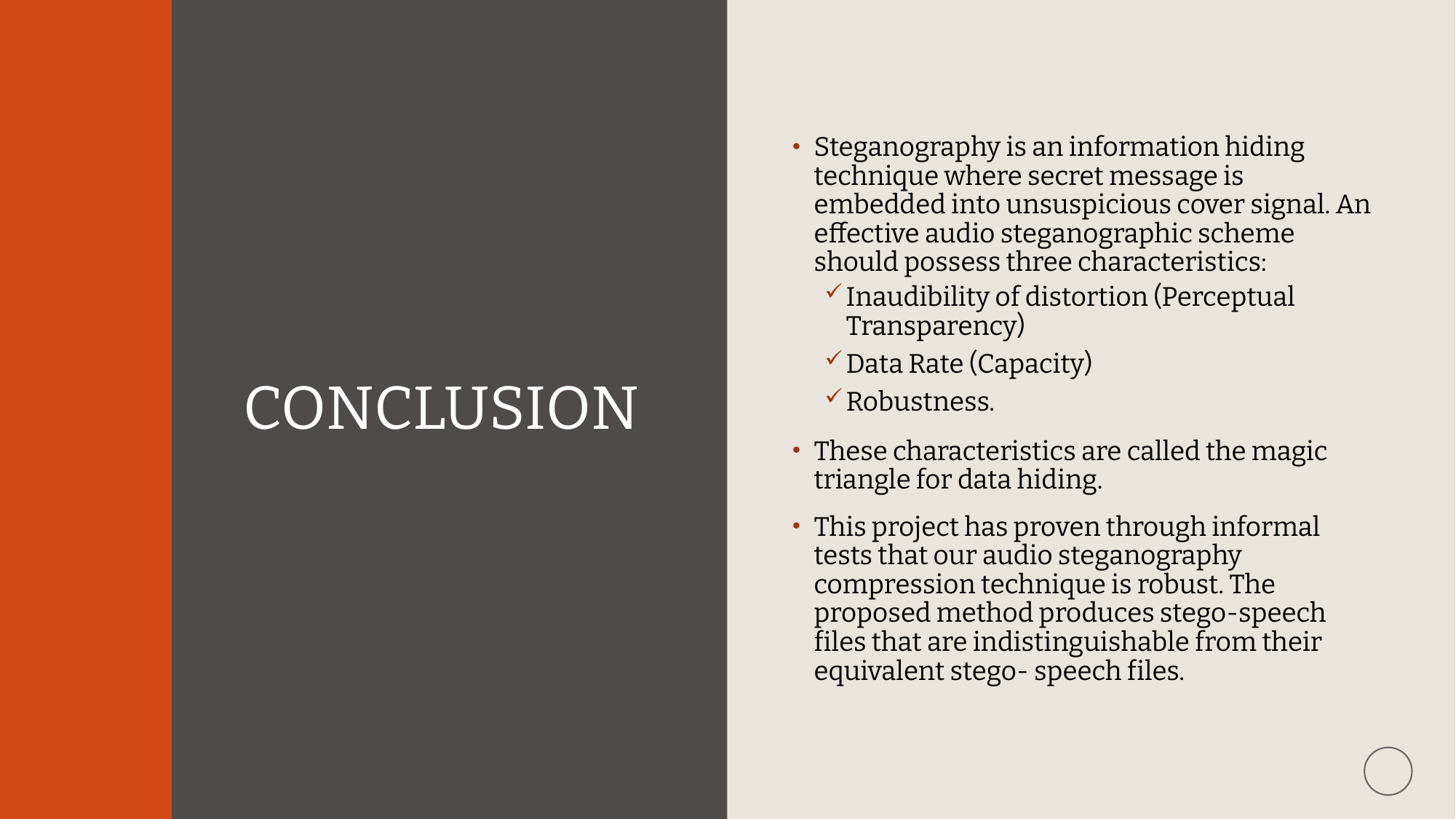

# Conclusion
Steganography is an information hiding technique where secret message is embedded into unsuspicious cover signal. An effective audio steganographic scheme should possess three characteristics:
Inaudibility of distortion (Perceptual Transparency)
Data Rate (Capacity)
Robustness.
These characteristics are called the magic triangle for data hiding.
This project has proven through informal tests that our audio steganography compression technique is robust. The proposed method produces stego-speech files that are indistinguishable from their equivalent stego- speech files.